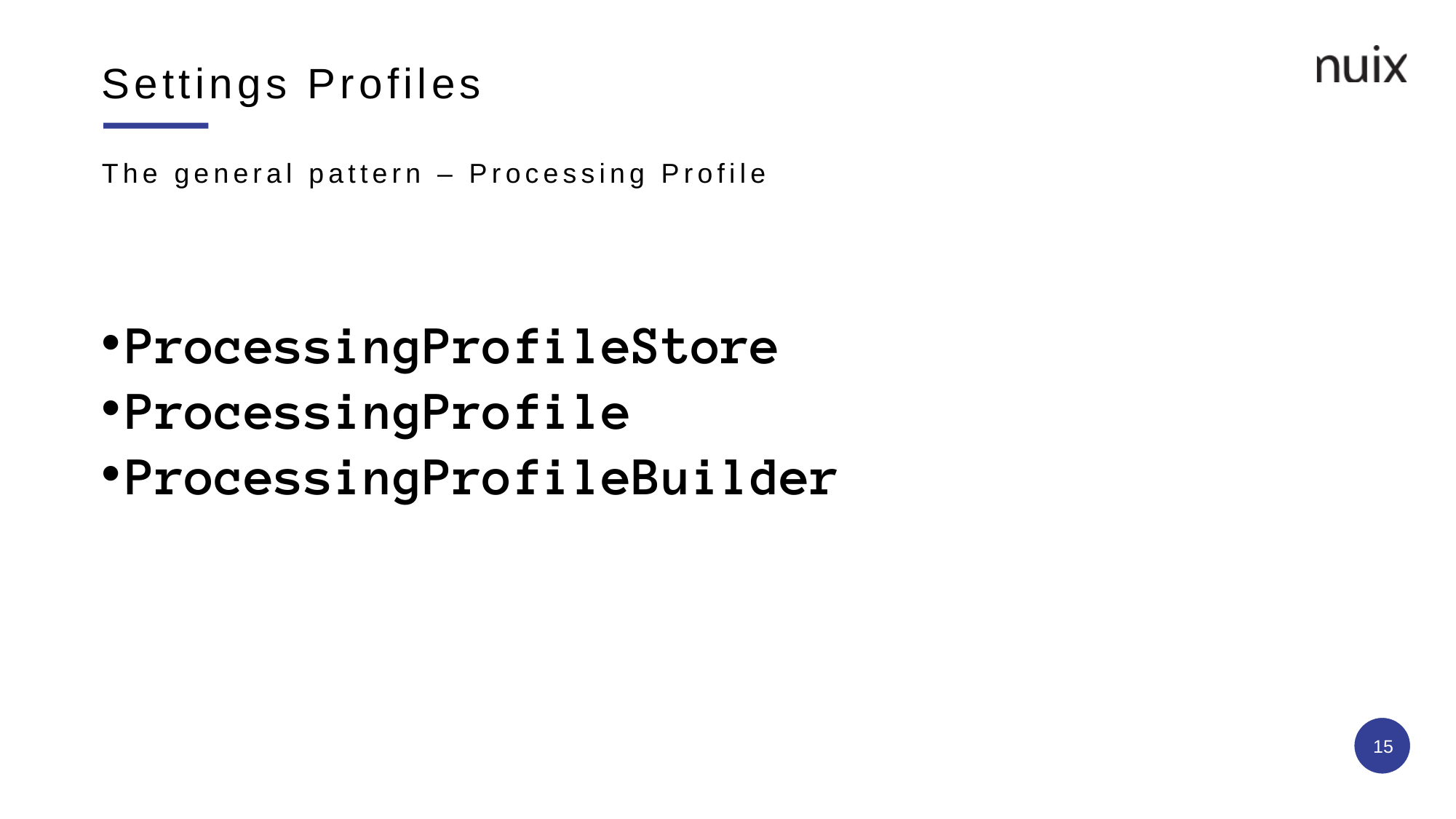

# Settings Profiles
The general pattern – Processing Profile
ProcessingProfileStore
ProcessingProfile
ProcessingProfileBuilder